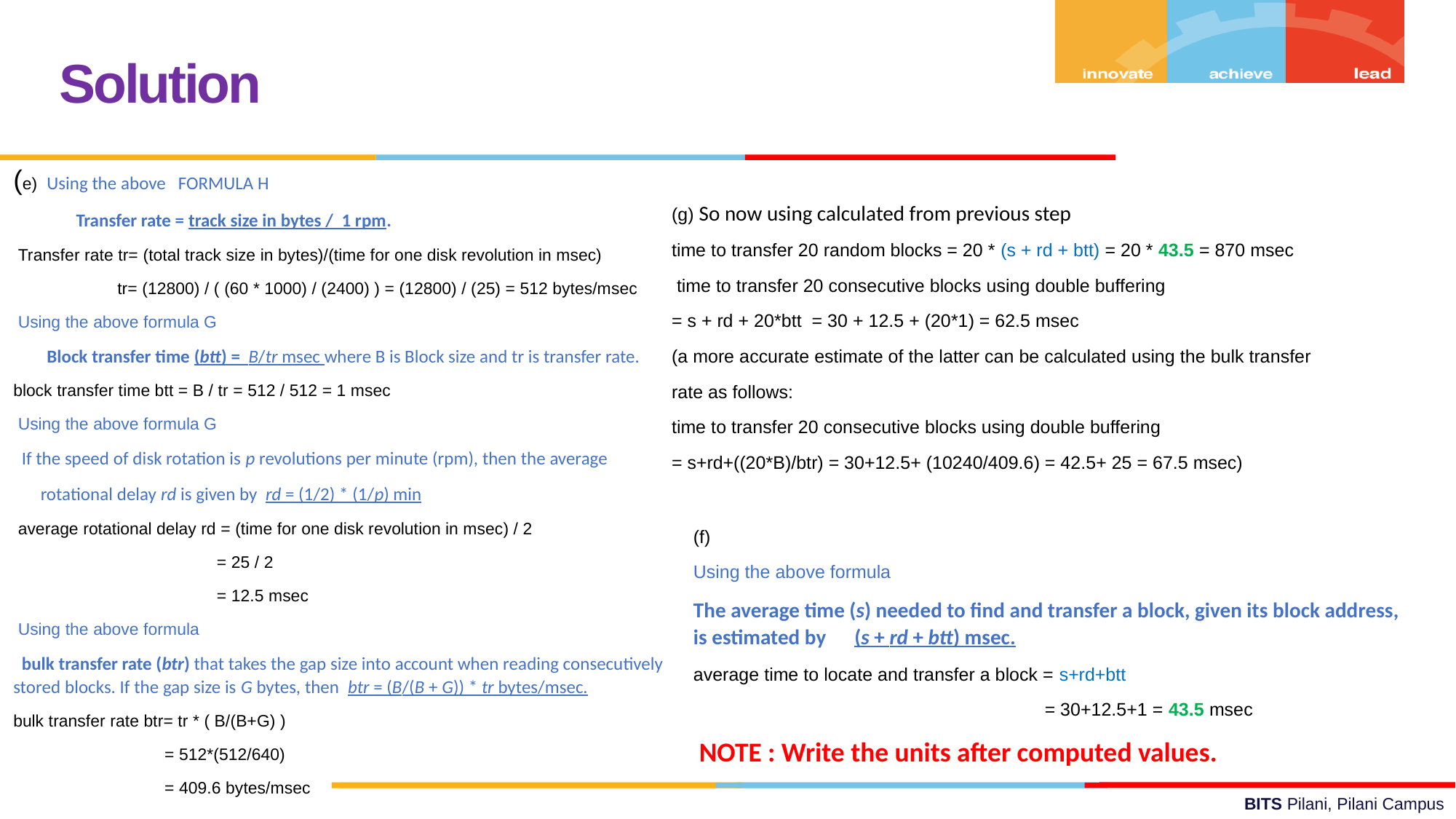

Solution
(e)  Using the above   FORMULA H
               Transfer rate = track size in bytes /  1 rpm.
 Transfer rate tr= (total track size in bytes)/(time for one disk revolution in msec)
                      tr= (12800) / ( (60 * 1000) / (2400) ) = (12800) / (25) = 512 bytes/msec
 Using the above formula G
        Block transfer time (btt) =  B/tr msec where B is Block size and tr is transfer rate.
block transfer time btt = B / tr = 512 / 512 = 1 msec
 Using the above formula G
  If the speed of disk rotation is p revolutions per minute (rpm), then the average
rotational delay rd is given by  rd = (1/2) * (1/p) min
 average rotational delay rd = (time for one disk revolution in msec) / 2
                                           = 25 / 2
                                           = 12.5 msec
 Using the above formula
  bulk transfer rate (btr) that takes the gap size into account when reading consecutively stored blocks. If the gap size is G bytes, then  btr = (B/(B + G)) * tr bytes/msec.
bulk transfer rate btr= tr * ( B/(B+G) )
                                = 512*(512/640)
                                = 409.6 bytes/msec
(g) So now using calculated from previous step
time to transfer 20 random blocks = 20 * (s + rd + btt) = 20 * 43.5 = 870 msec
 time to transfer 20 consecutive blocks using double buffering
= s + rd + 20*btt  = 30 + 12.5 + (20*1) = 62.5 msec
(a more accurate estimate of the latter can be calculated using the bulk transfer
rate as follows:
time to transfer 20 consecutive blocks using double buffering
= s+rd+((20*B)/btr) = 30+12.5+ (10240/409.6) = 42.5+ 25 = 67.5 msec)
(f)
Using the above formula
The average time (s) needed to find and transfer a block, given its block address, is estimated by      (s + rd + btt) msec.
average time to locate and transfer a block = s+rd+btt
                                                                     = 30+12.5+1 = 43.5 msec
NOTE : Write the units after computed values.